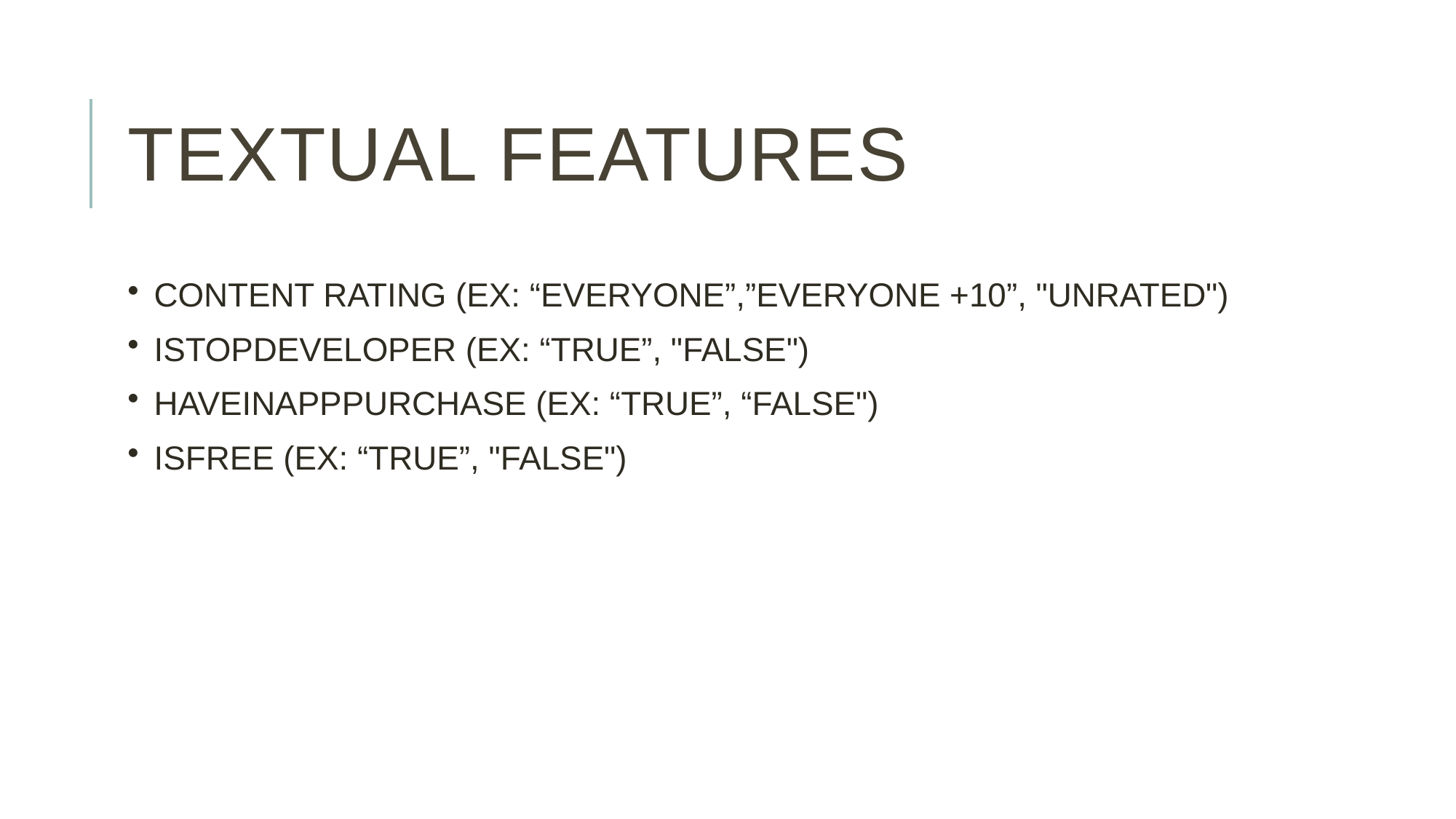

# TEXTUAL FEATURES
CONTENT RATING (EX: “EVERYONE”,”EVERYONE +10”, "UNRATED")
ISTOPDEVELOPER (EX: “TRUE”, "FALSE")
HAVEINAPPPURCHASE (EX: “TRUE”, “FALSE")
ISFREE (EX: “TRUE”, "FALSE")